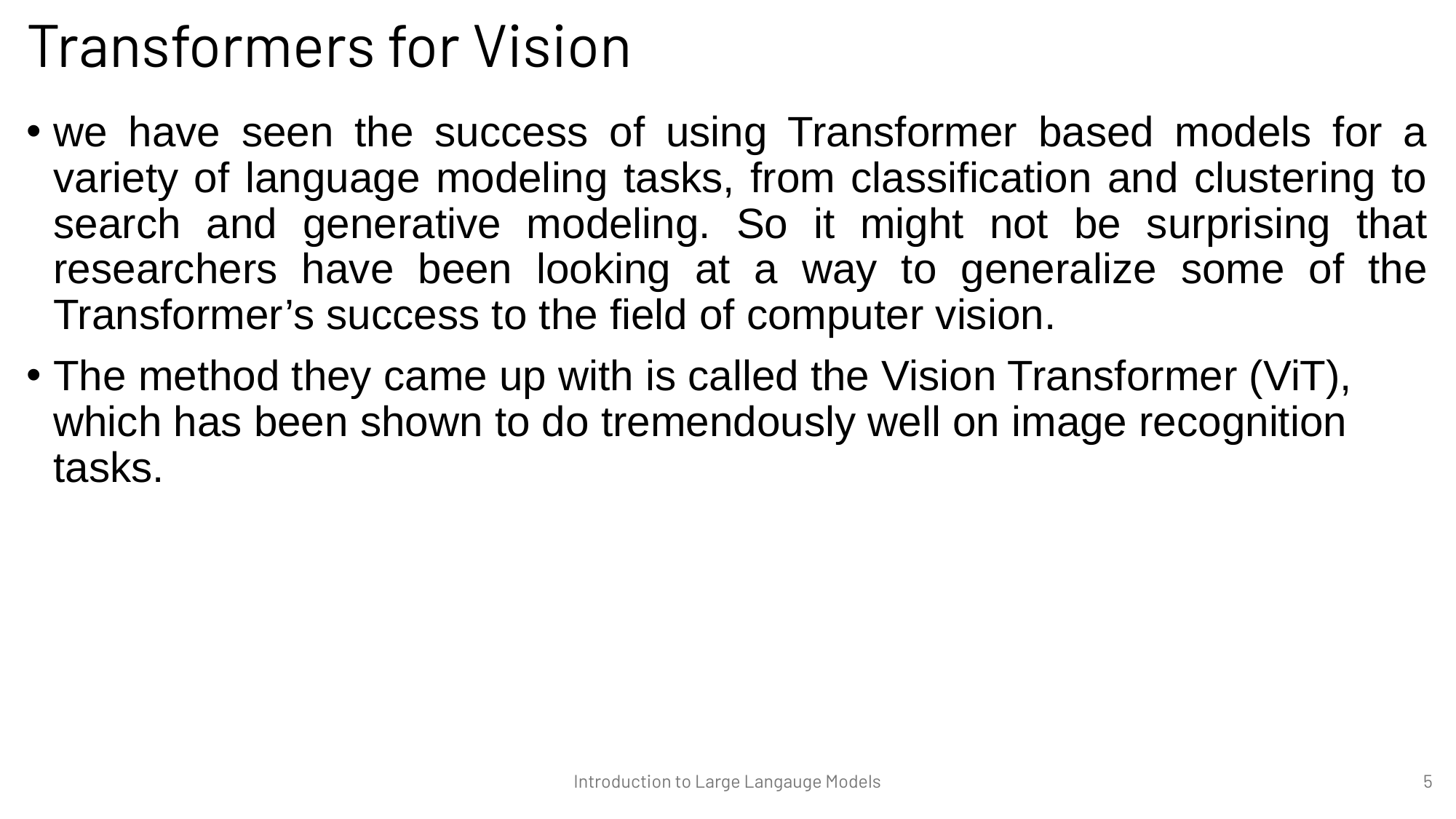

# Transformers for Vision
we have seen the success of using Transformer based models for a variety of language modeling tasks, from classification and clustering to search and generative modeling. So it might not be surprising that researchers have been looking at a way to generalize some of the Transformer’s success to the field of computer vision.
The method they came up with is called the Vision Transformer (ViT), which has been shown to do tremendously well on image recognition tasks.
Introduction to Large Langauge Models
5